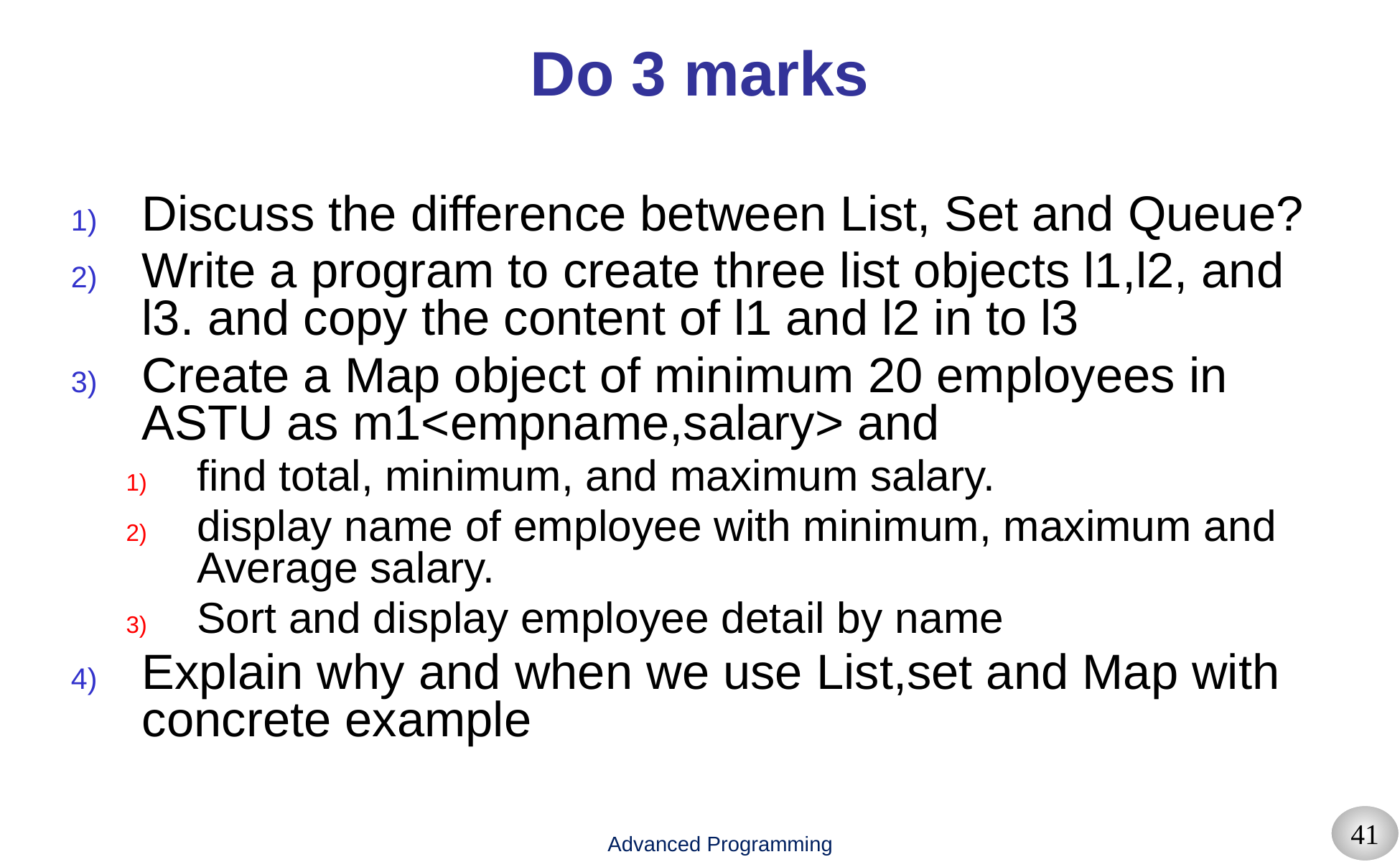

# Do 3 marks

Discuss the difference between List, Set and Queue?
Write a program to create three list objects l1,l2, and l3. and copy the content of l1 and l2 in to l3
Create a Map object of minimum 20 employees in ASTU as m1<empname,salary> and
find total, minimum, and maximum salary.
display name of employee with minimum, maximum and Average salary.
Sort and display employee detail by name
Explain why and when we use List,set and Map with concrete example

Advanced Programming